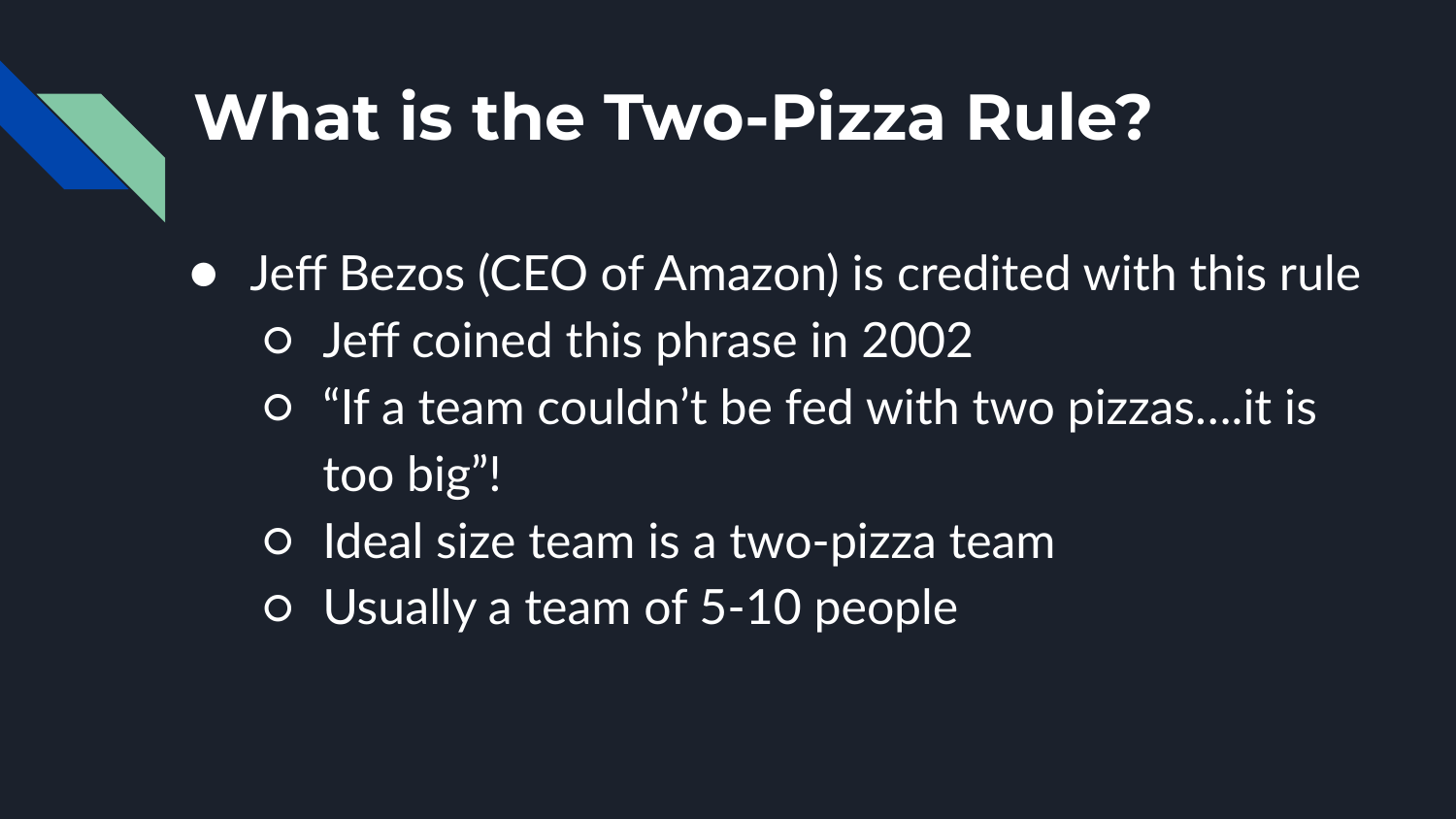

# What is the Two-Pizza Rule?
Jeff Bezos (CEO of Amazon) is credited with this rule
Jeff coined this phrase in 2002
“If a team couldn’t be fed with two pizzas….it is too big”!
Ideal size team is a two-pizza team
Usually a team of 5-10 people